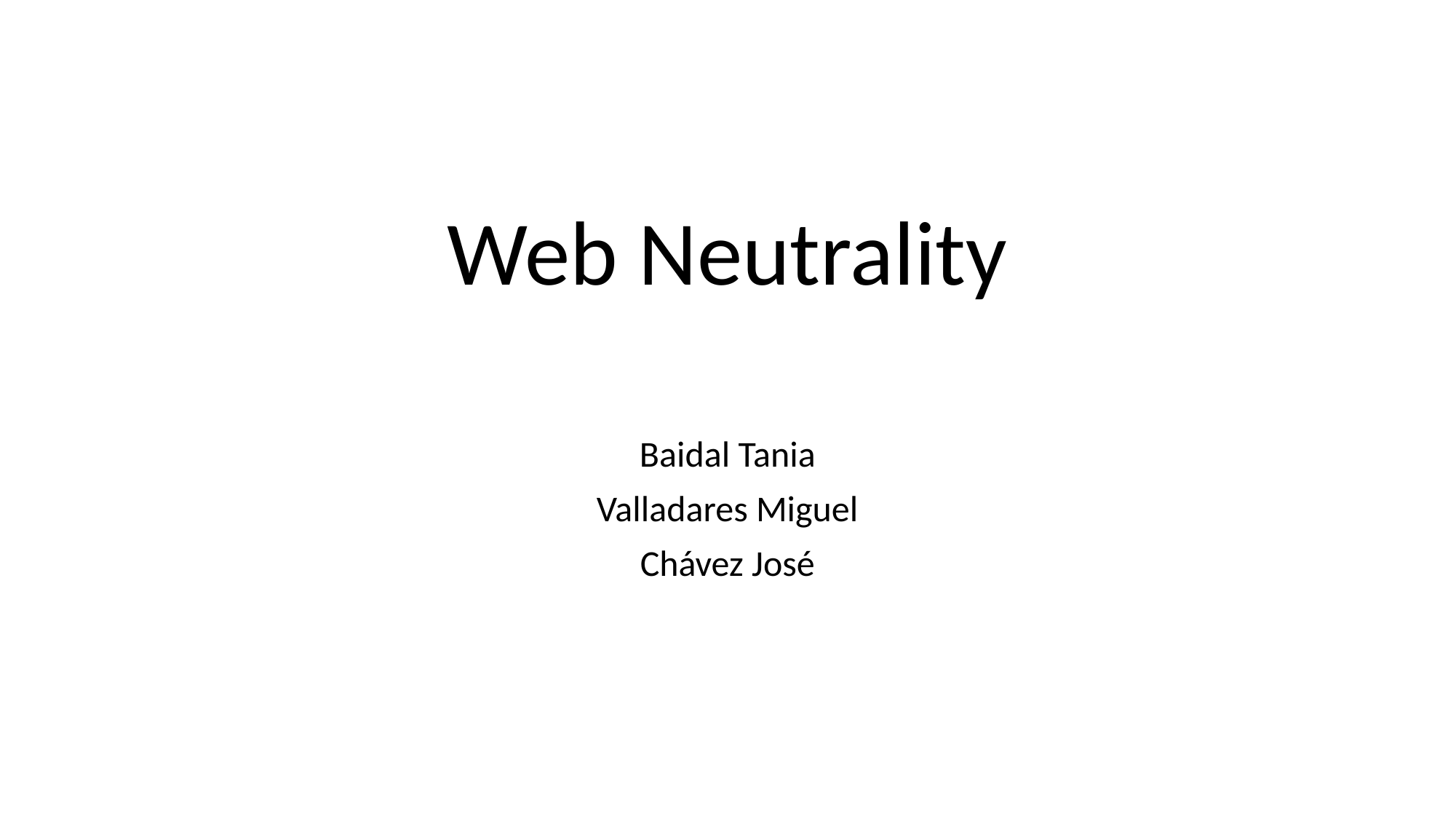

# Web Neutrality
Baidal Tania
Valladares Miguel
Chávez José